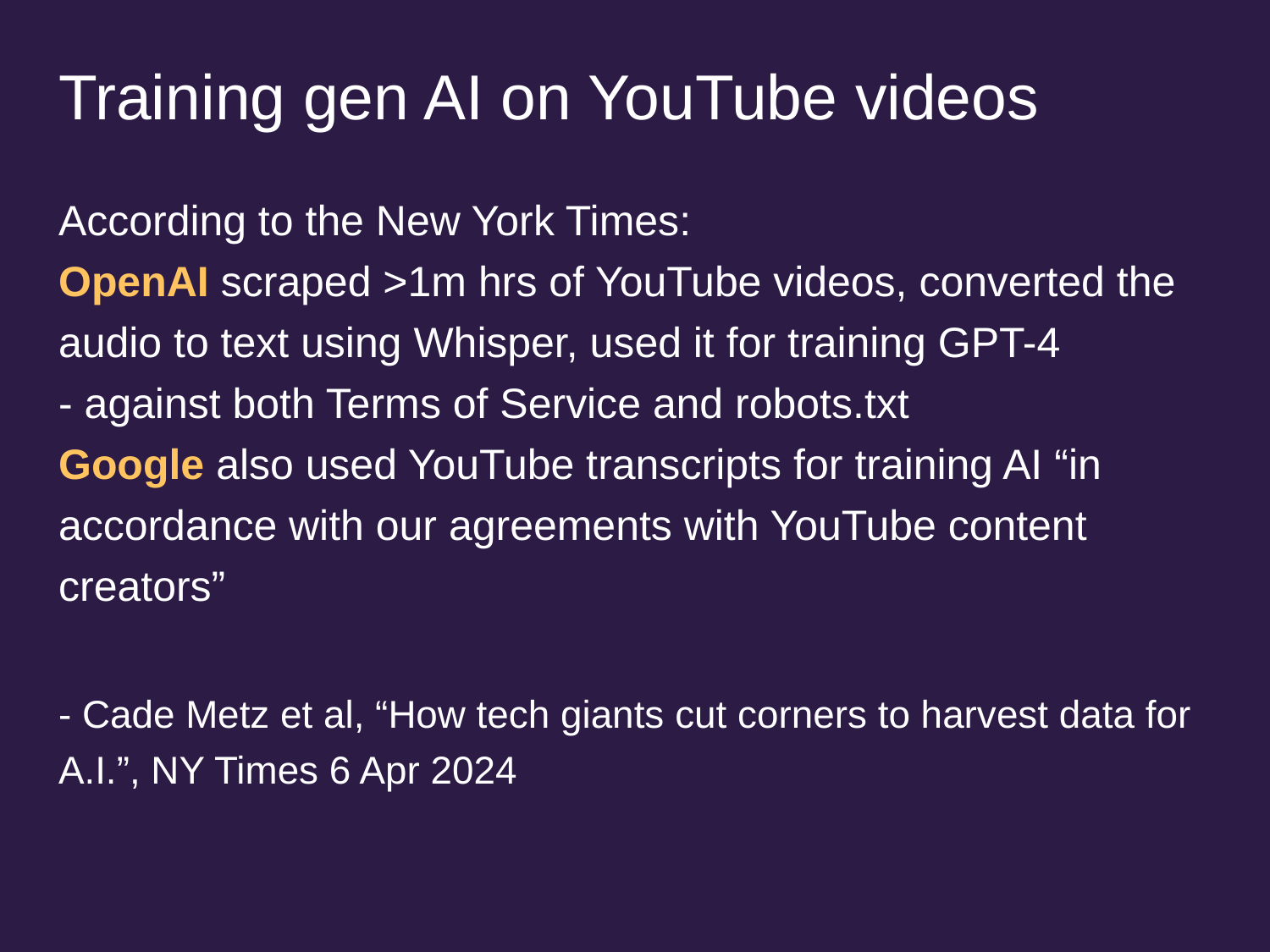

# Training gen AI on YouTube videos

According to the New York Times:
OpenAI scraped >1m hrs of YouTube videos, converted the audio to text using Whisper, used it for training GPT-4
- against both Terms of Service and robots.txt
Google also used YouTube transcripts for training AI “in accordance with our agreements with YouTube content creators”

- Cade Metz et al, “How tech giants cut corners to harvest data for A.I.”, NY Times 6 Apr 2024